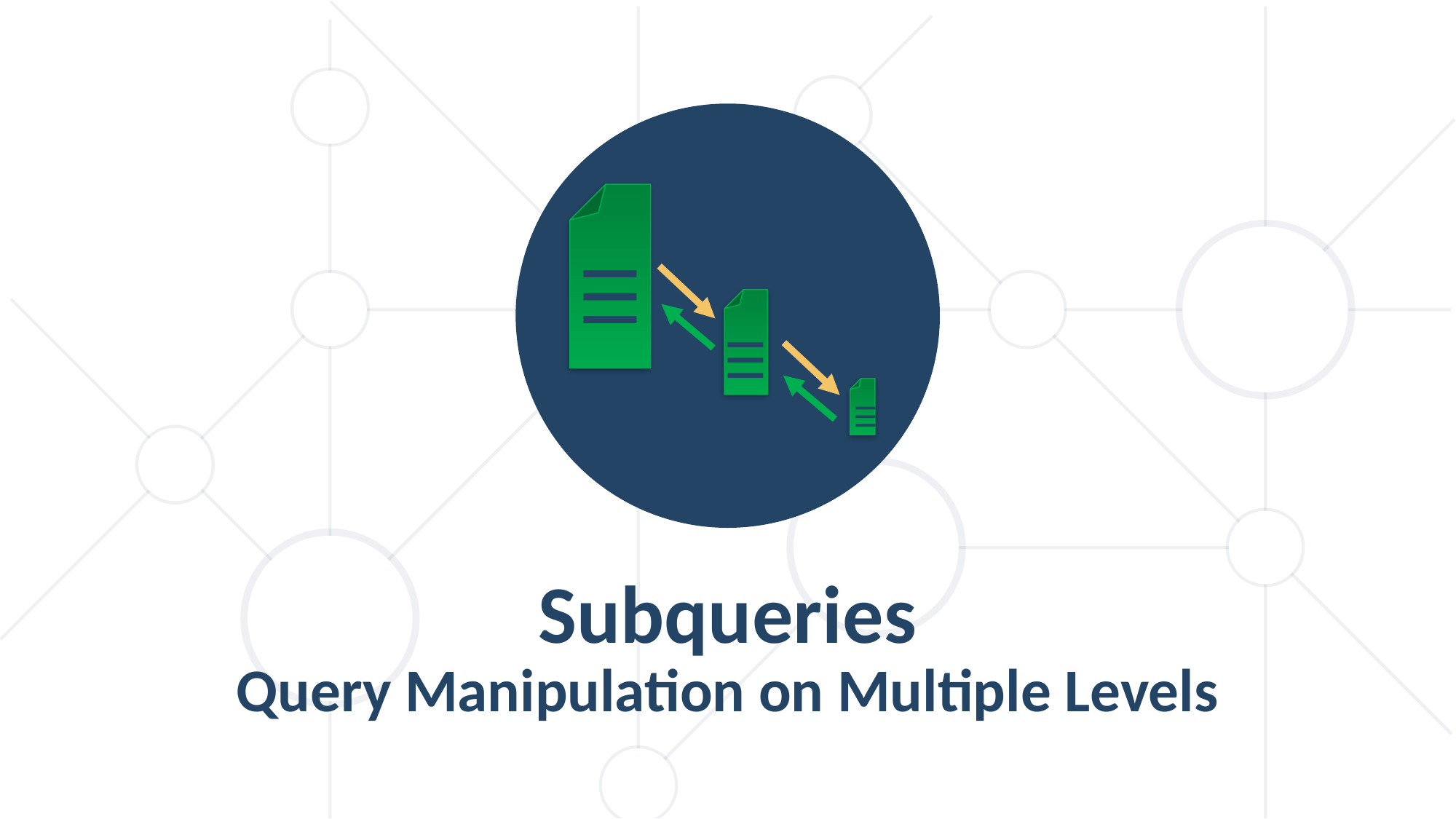

☰

☰

☰
Subqueries
Query Manipulation on Multiple Levels